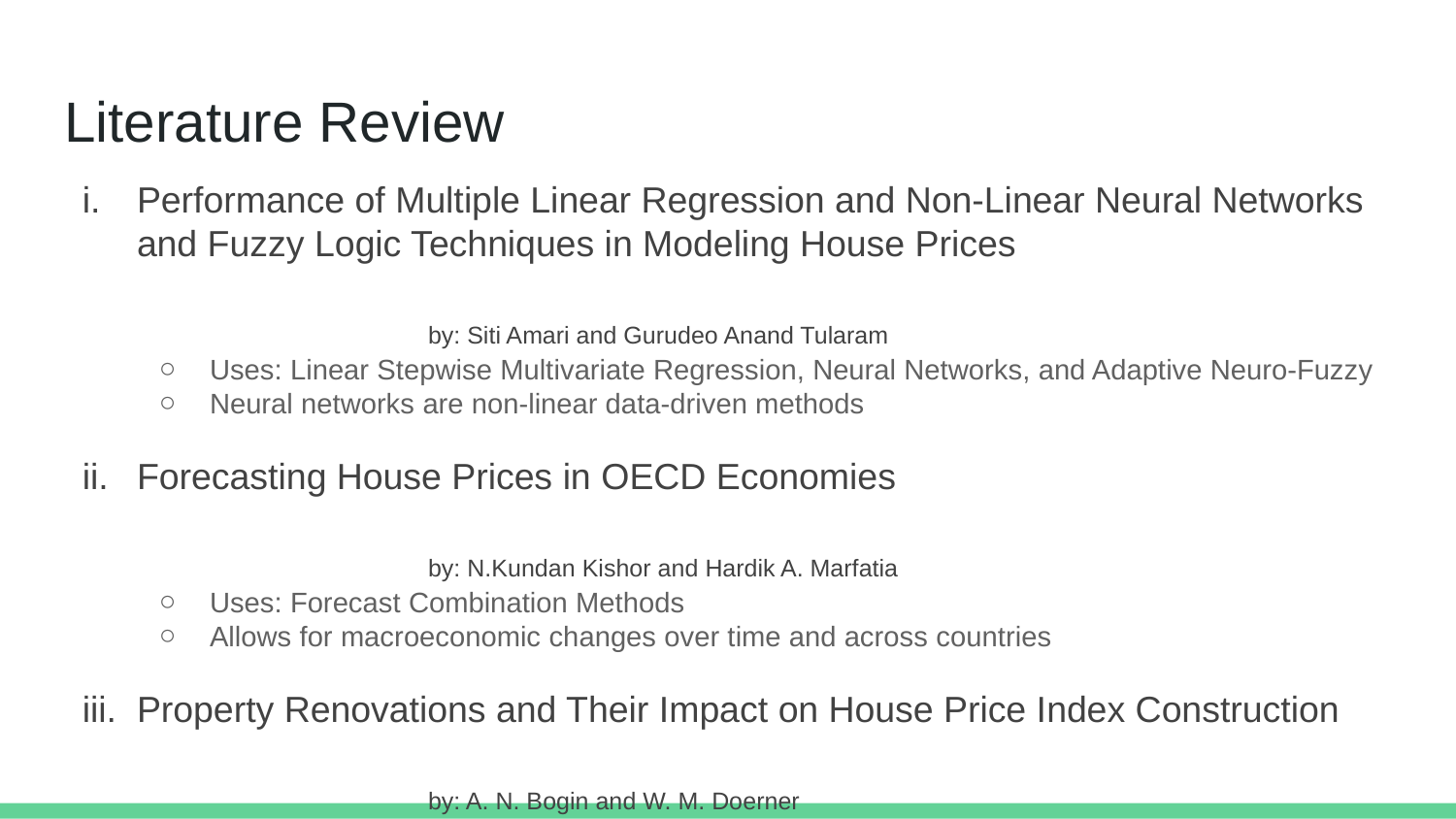

# Literature Review
Performance of Multiple Linear Regression and Non-Linear Neural Networks and Fuzzy Logic Techniques in Modeling House Prices
										by: Siti Amari and Gurudeo Anand Tularam
Uses: Linear Stepwise Multivariate Regression, Neural Networks, and Adaptive Neuro-Fuzzy
Neural networks are non-linear data-driven methods
Forecasting House Prices in OECD Economies
										by: N.Kundan Kishor and Hardik A. Marfatia
Uses: Forecast Combination Methods
Allows for macroeconomic changes over time and across countries
Property Renovations and Their Impact on House Price Index Construction
										by: A. N. Bogin and W. M. Doerner
Uses: Ordinary Least Squares Estimator
Introduces renovation control and fixed effects for HPI estimations